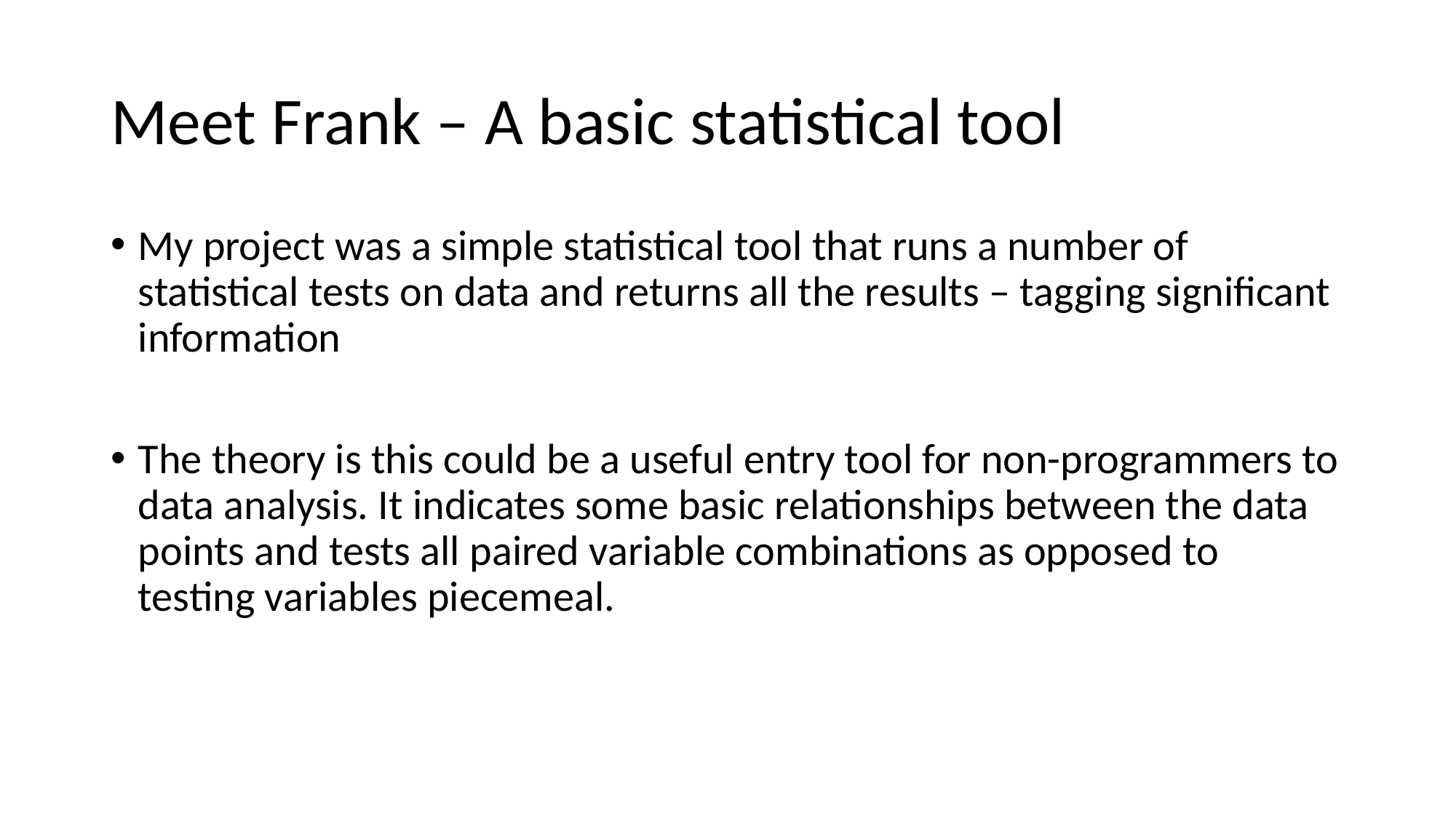

# Meet Frank – A basic statistical tool
My project was a simple statistical tool that runs a number of statistical tests on data and returns all the results – tagging significant information

The theory is this could be a useful entry tool for non-programmers to data analysis. It indicates some basic relationships between the data points and tests all paired variable combinations as opposed to testing variables piecemeal.